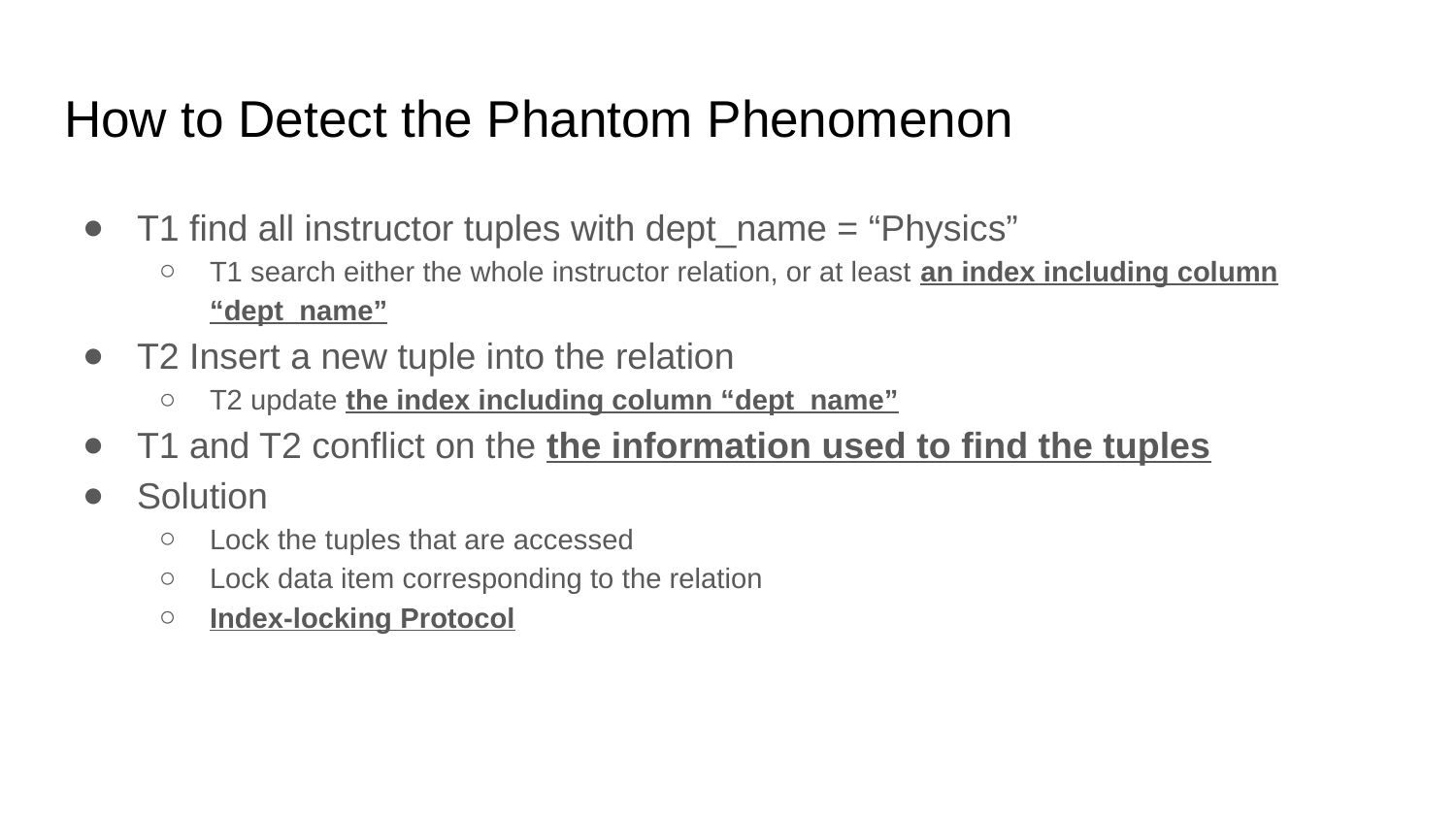

# How to Detect the Phantom Phenomenon
T1 find all instructor tuples with dept_name = “Physics”
T1 search either the whole instructor relation, or at least an index including column “dept_name”
T2 Insert a new tuple into the relation
T2 update the index including column “dept_name”
T1 and T2 conflict on the the information used to find the tuples
Solution
Lock the tuples that are accessed
Lock data item corresponding to the relation
Index-locking Protocol